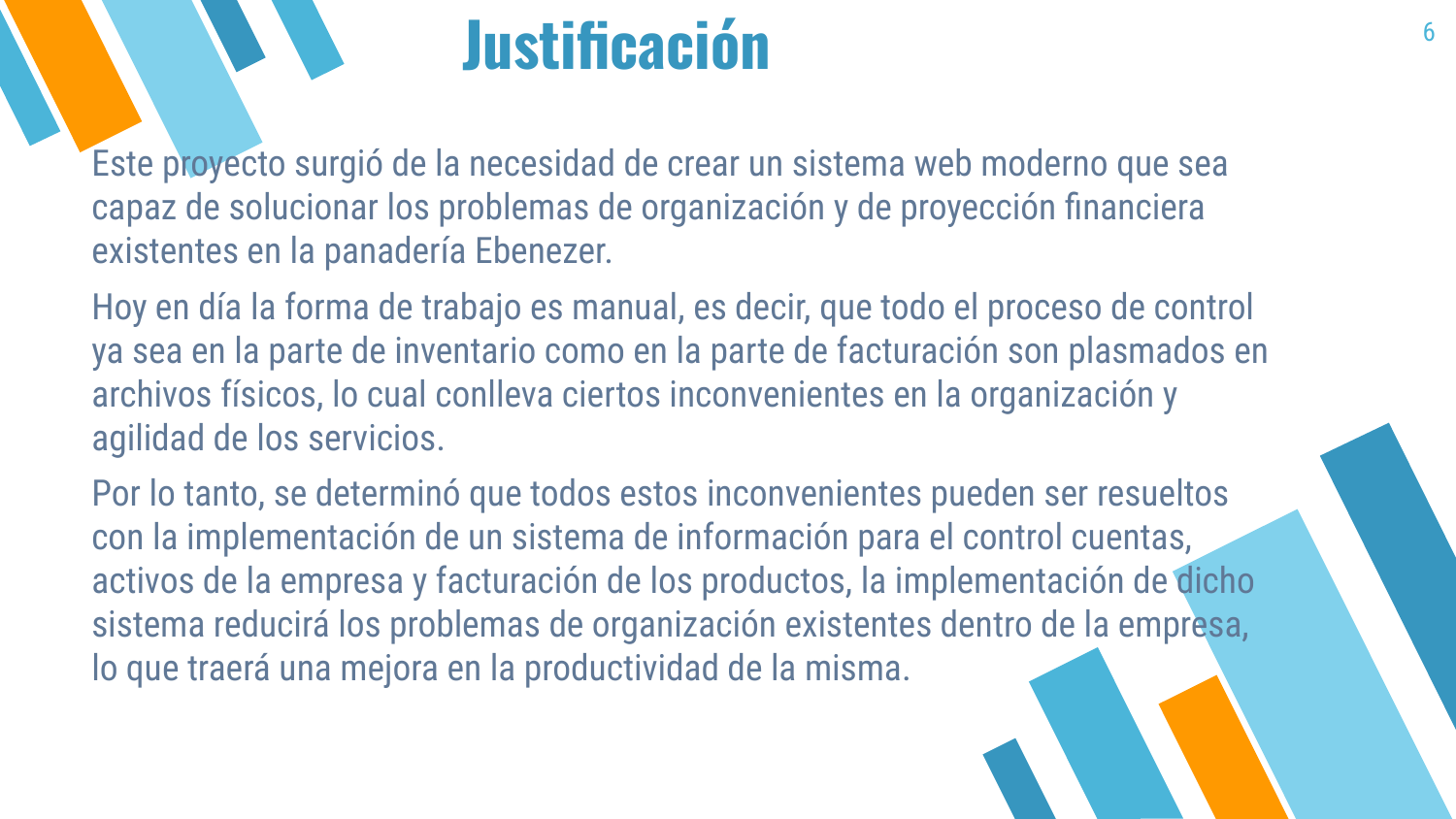

6
Justificación

Este proyecto surgió de la necesidad de crear un sistema web moderno que sea capaz de solucionar los problemas de organización y de proyección financiera existentes en la panadería Ebenezer.
Hoy en día la forma de trabajo es manual, es decir, que todo el proceso de control ya sea en la parte de inventario como en la parte de facturación son plasmados en archivos físicos, lo cual conlleva ciertos inconvenientes en la organización y agilidad de los servicios.
Por lo tanto, se determinó que todos estos inconvenientes pueden ser resueltos con la implementación de un sistema de información para el control cuentas, activos de la empresa y facturación de los productos, la implementación de dicho sistema reducirá los problemas de organización existentes dentro de la empresa, lo que traerá una mejora en la productividad de la misma.